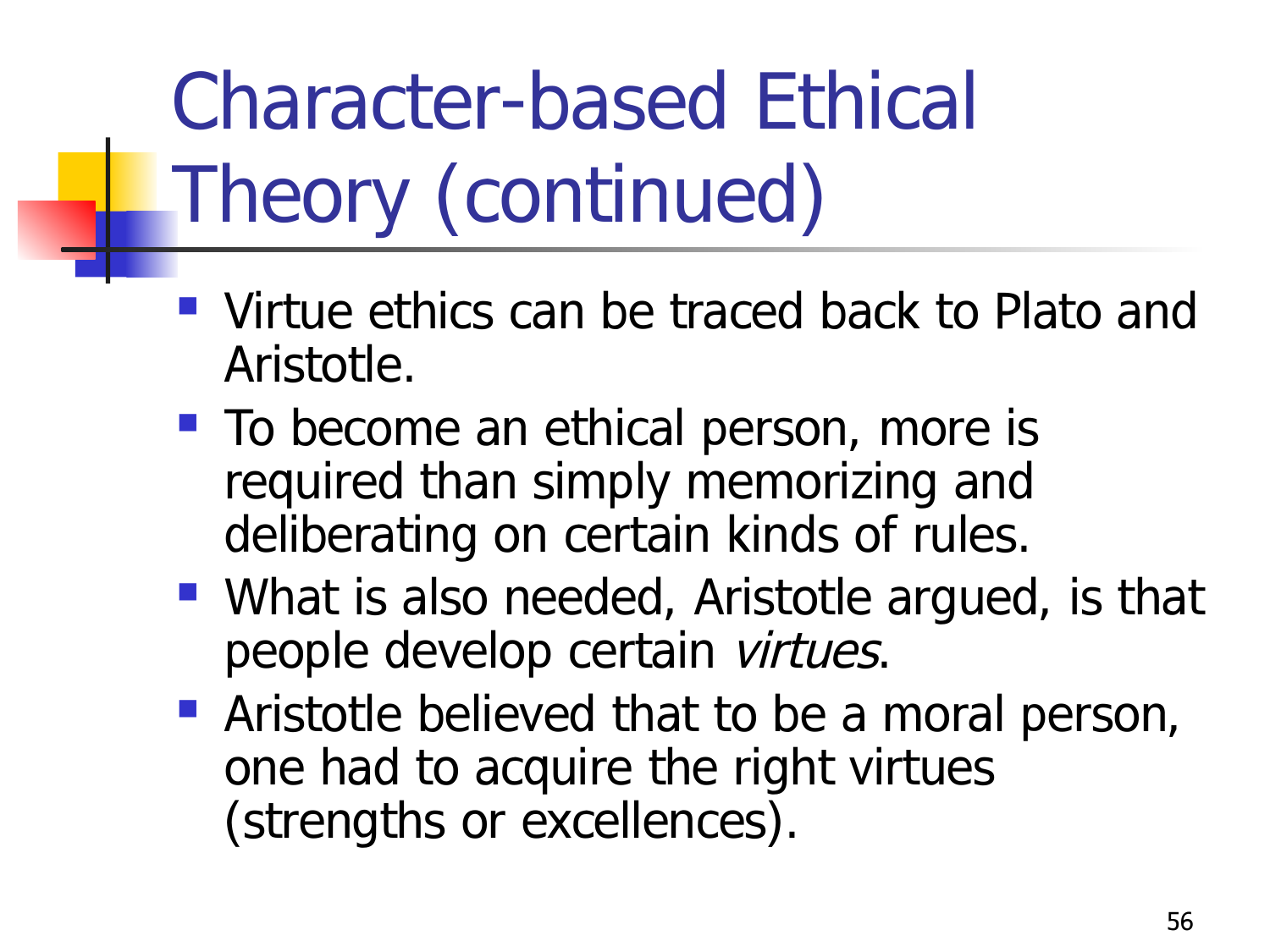

# Character-based Ethical Theory (continued)
Virtue ethics can be traced back to Plato and Aristotle.
To become an ethical person, more is required than simply memorizing and deliberating on certain kinds of rules.
What is also needed, Aristotle argued, is that people develop certain virtues.
Aristotle believed that to be a moral person, one had to acquire the right virtues (strengths or excellences).
56